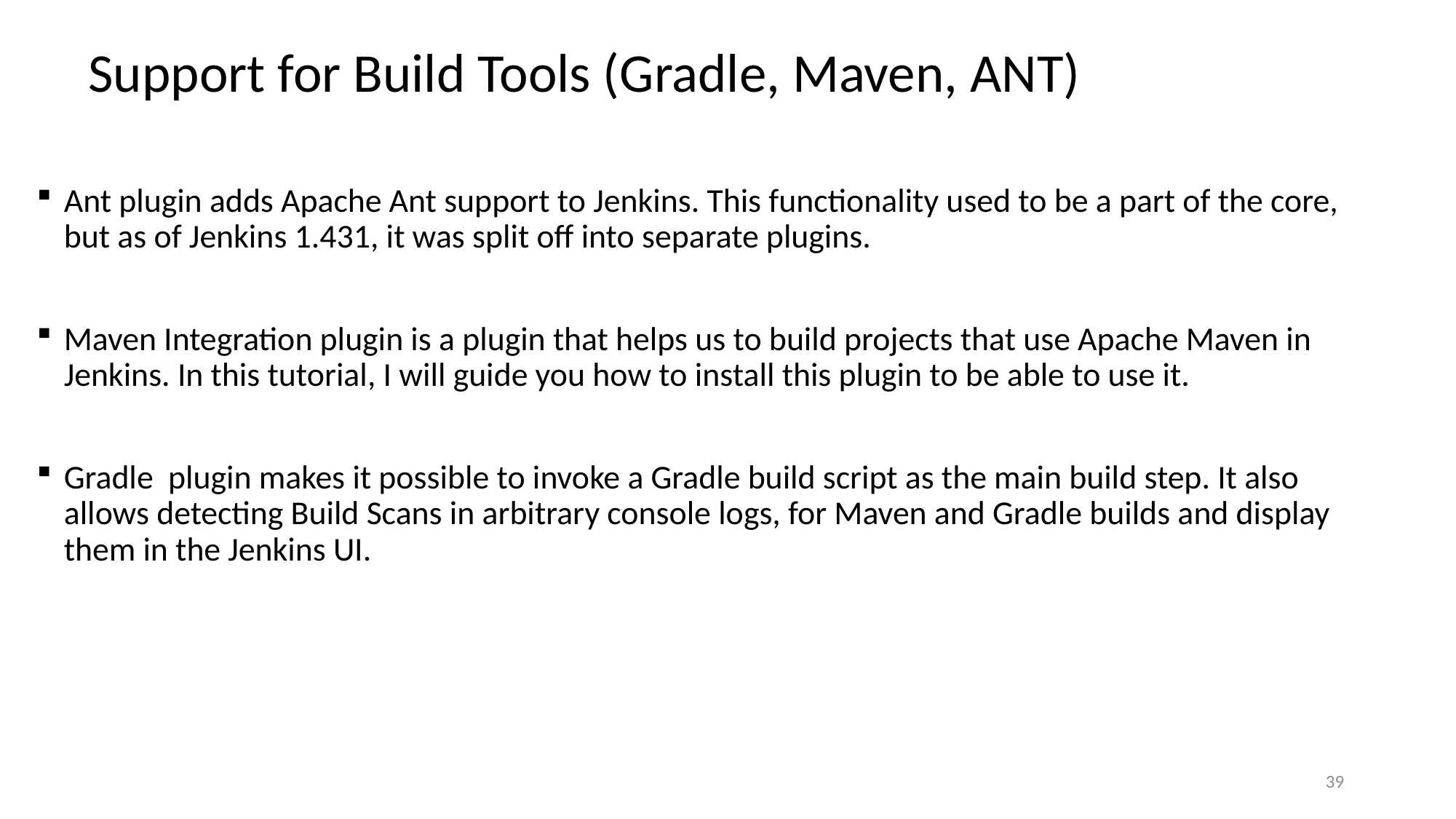

# Support for Build Tools (Gradle, Maven, ANT)
Ant plugin adds Apache Ant support to Jenkins. This functionality used to be a part of the core, but as of Jenkins 1.431, it was split off into separate plugins.

Maven Integration plugin is a plugin that helps us to build projects that use Apache Maven in Jenkins. In this tutorial, I will guide you how to install this plugin to be able to use it.

Gradle  plugin makes it possible to invoke a Gradle build script as the main build step. It also allows detecting Build Scans in arbitrary console logs, for Maven and Gradle builds and display them in the Jenkins UI.

39